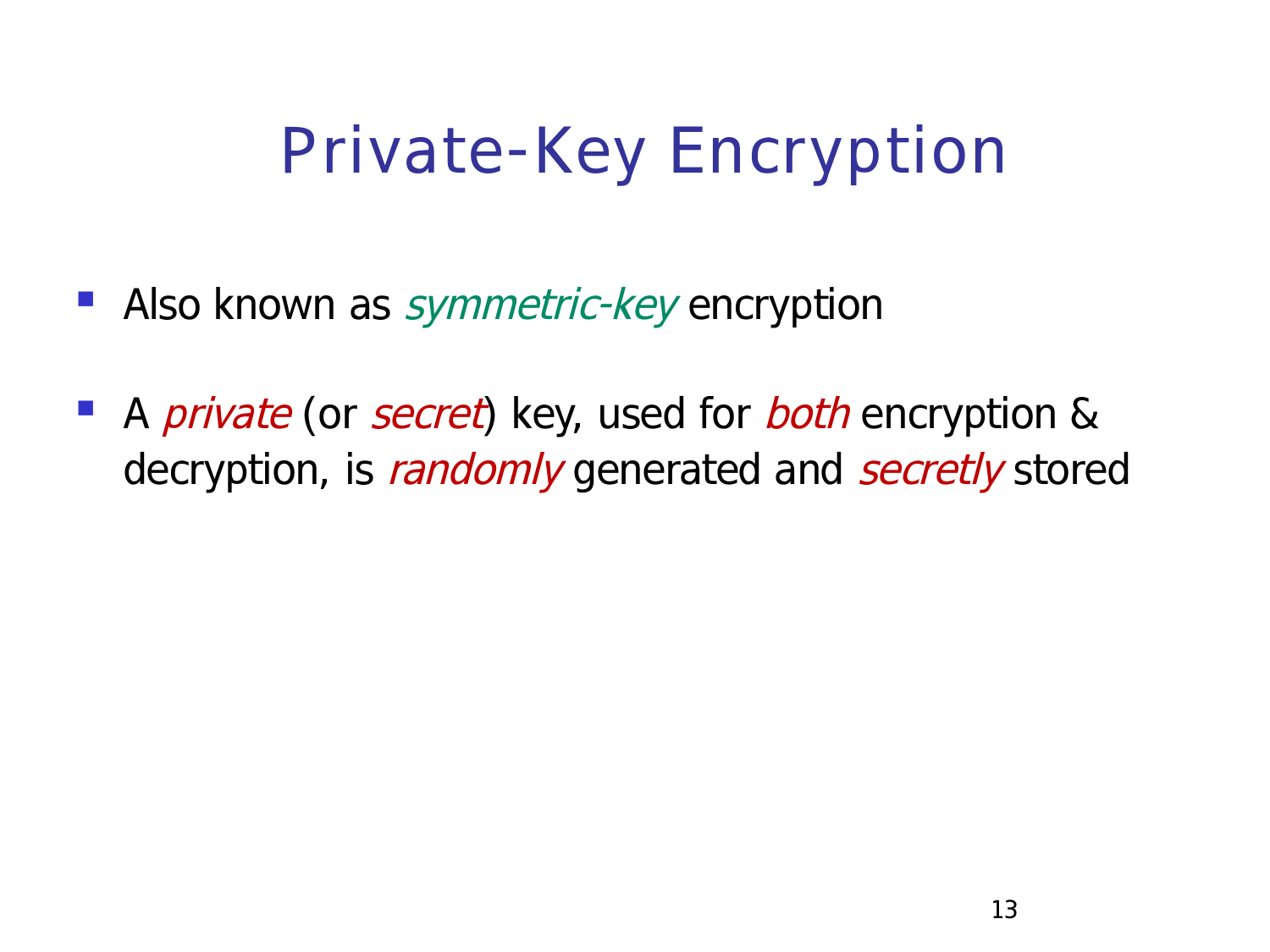

# Private-Key Encryption
Also known as symmetric-key encryption
A private (or secret) key, used for both encryption & decryption, is randomly generated and secretly stored

13